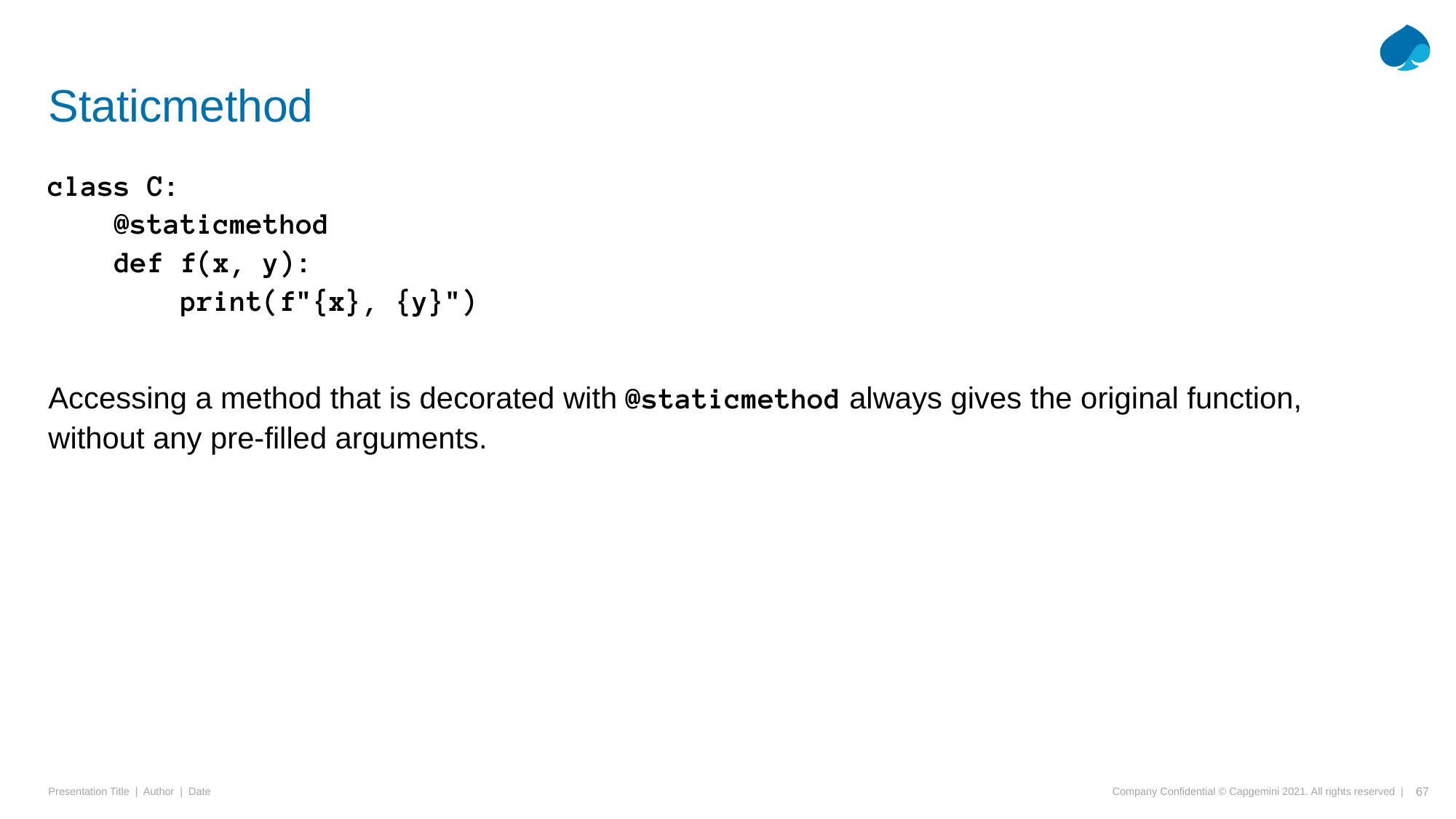

# Staticmethod
class C:
    @staticmethod
    def f(x, y):
        print(f"{x}, {y}")

Accessing a method that is decorated with @staticmethod always gives the original function, without any pre-filled arguments.